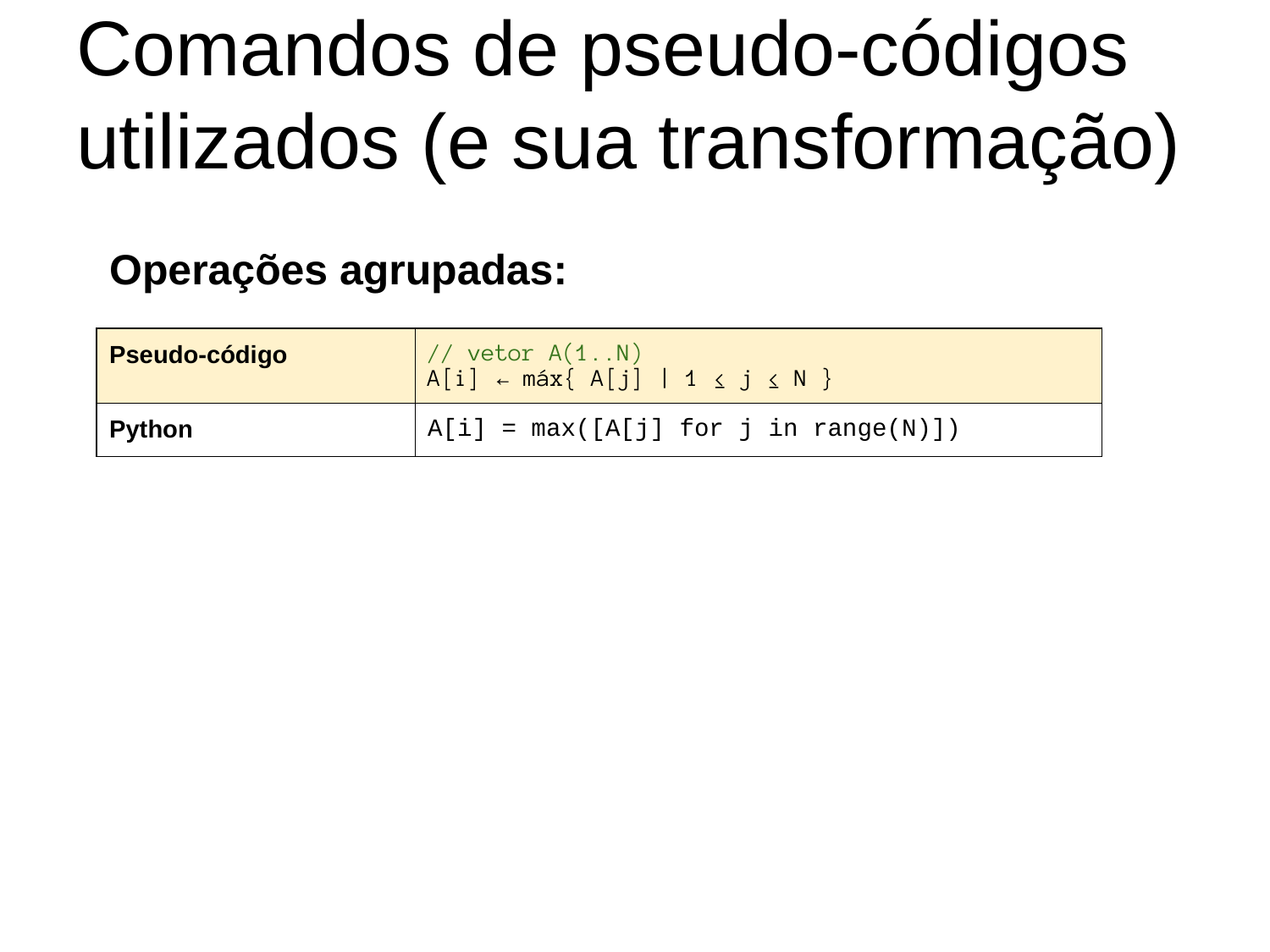

# Comandos de pseudo-códigos utilizados (e sua transformação)
Operações agrupadas:

| Pseudo-código | // vetor A(1..N) A[i] ← máx{ A[j] | 1 ≤ j ≤ N } |
| --- | --- |
| Python | A[i] = max([A[j] for j in range(N)]) |